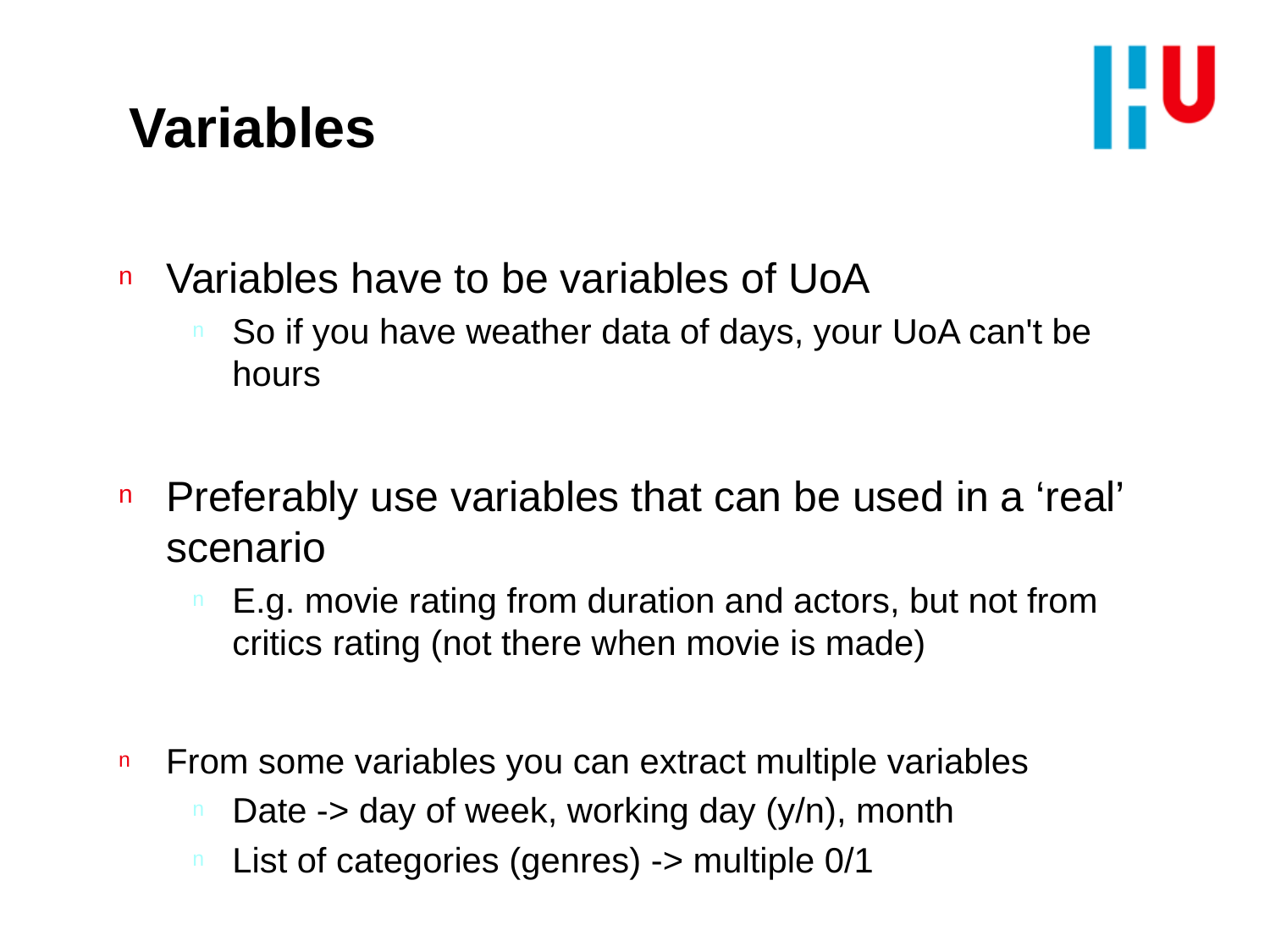

# Variables
Variables have to be variables of UoA
So if you have weather data of days, your UoA can't be hours

Preferably use variables that can be used in a ‘real’ scenario
E.g. movie rating from duration and actors, but not from critics rating (not there when movie is made)

From some variables you can extract multiple variables
Date -> day of week, working day (y/n), month
List of categories (genres) -> multiple 0/1